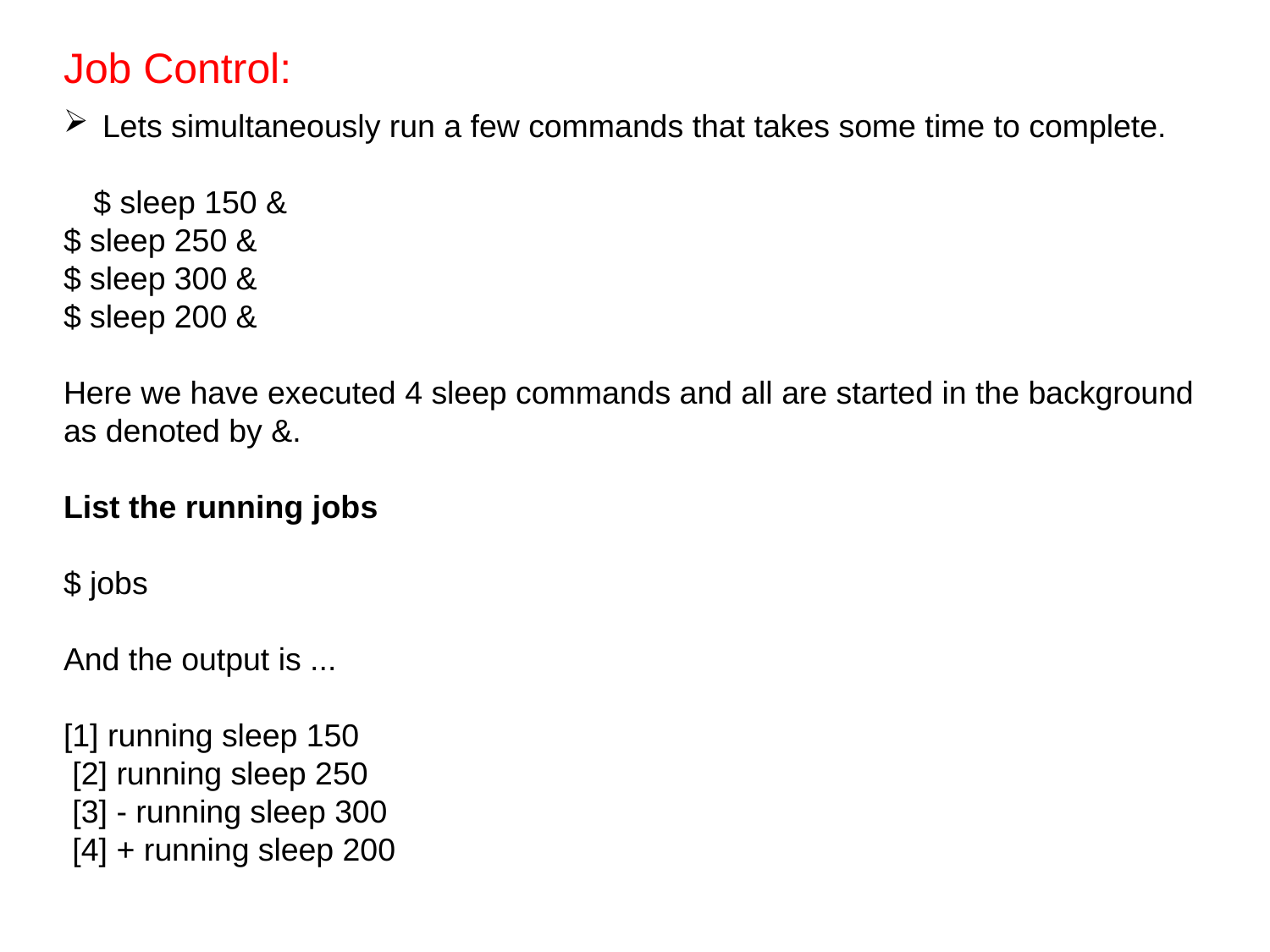

# Job Control:
 Lets simultaneously run a few commands that takes some time to complete.
$ sleep 150 &
$ sleep 250 &
$ sleep 300 &
$ sleep 200 &

Here we have executed 4 sleep commands and all are started in the background as denoted by &.
List the running jobs
$ jobs

And the output is ...
[1] running sleep 150
 [2] running sleep 250
 [3] - running sleep 300
 [4] + running sleep 200